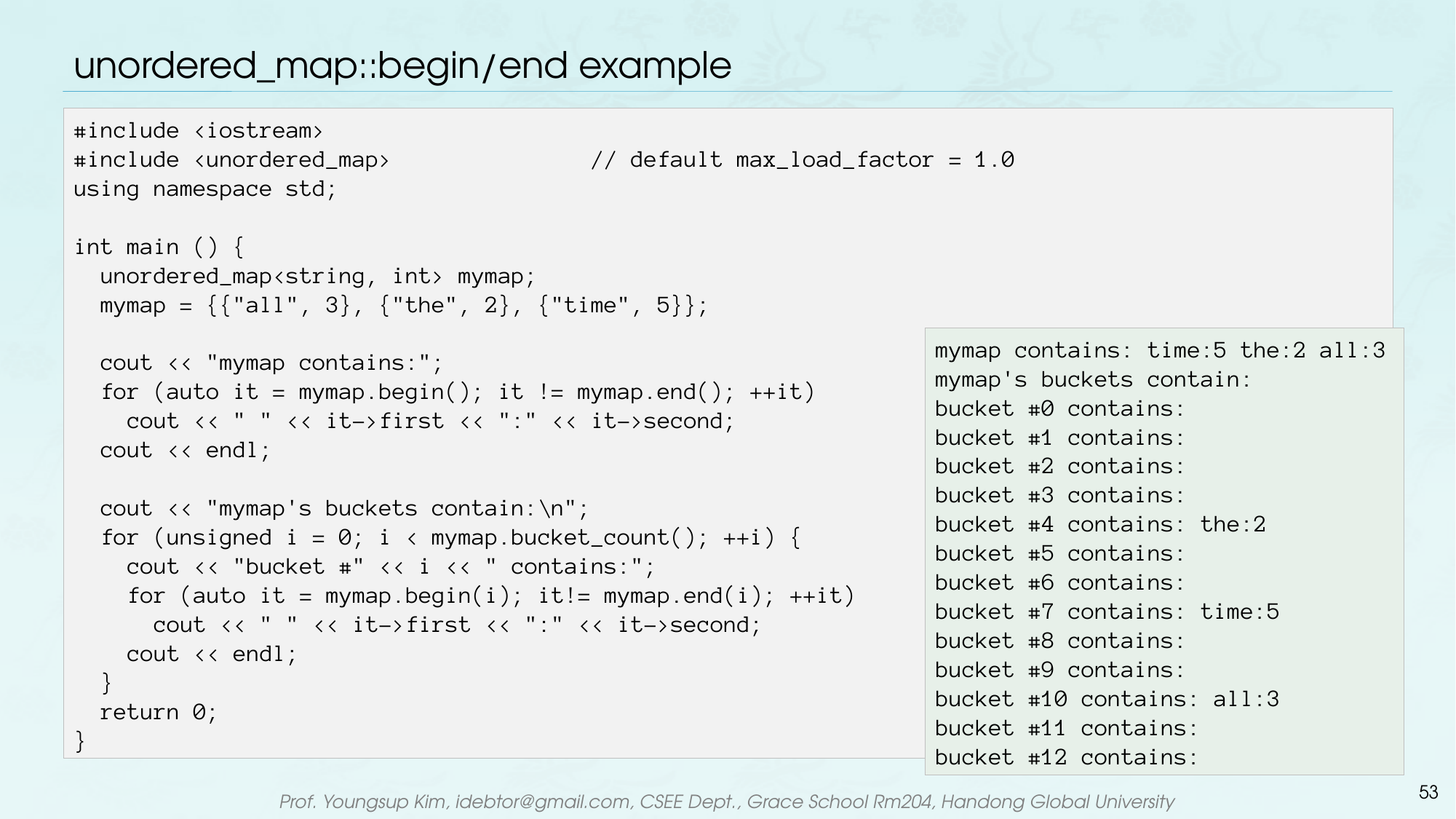

# unordered_map::begin/end example

#include <iostream>
#include <unordered_map>               // default max_load_factor = 1.0
using namespace std;

int main () {
  unordered_map<string, int> mymap;
  mymap = {{"all", 3}, {"the", 2}, {"time", 5}};

  cout << "mymap contains:";
  for (auto it = mymap.begin(); it != mymap.end(); ++it)
    cout << " " << it->first << ":" << it->second;
  cout << endl;

  cout << "mymap's buckets contain:\n";
  for (unsigned i = 0; i < mymap.bucket_count(); ++i) {
    cout << "bucket #" << i << " contains:";
    for (auto it = mymap.begin(i); it!= mymap.end(i); ++it)
      cout << " " << it->first << ":" << it->second;
    cout << endl;
  }
  return 0;
}
mymap contains: time:5 the:2 all:3
mymap's buckets contain:
bucket #0 contains:
bucket #1 contains:
bucket #2 contains:
bucket #3 contains:
bucket #4 contains: the:2
bucket #5 contains:
bucket #6 contains:
bucket #7 contains: time:5
bucket #8 contains:
bucket #9 contains:
bucket #10 contains: all:3
bucket #11 contains:
bucket #12 contains:
53